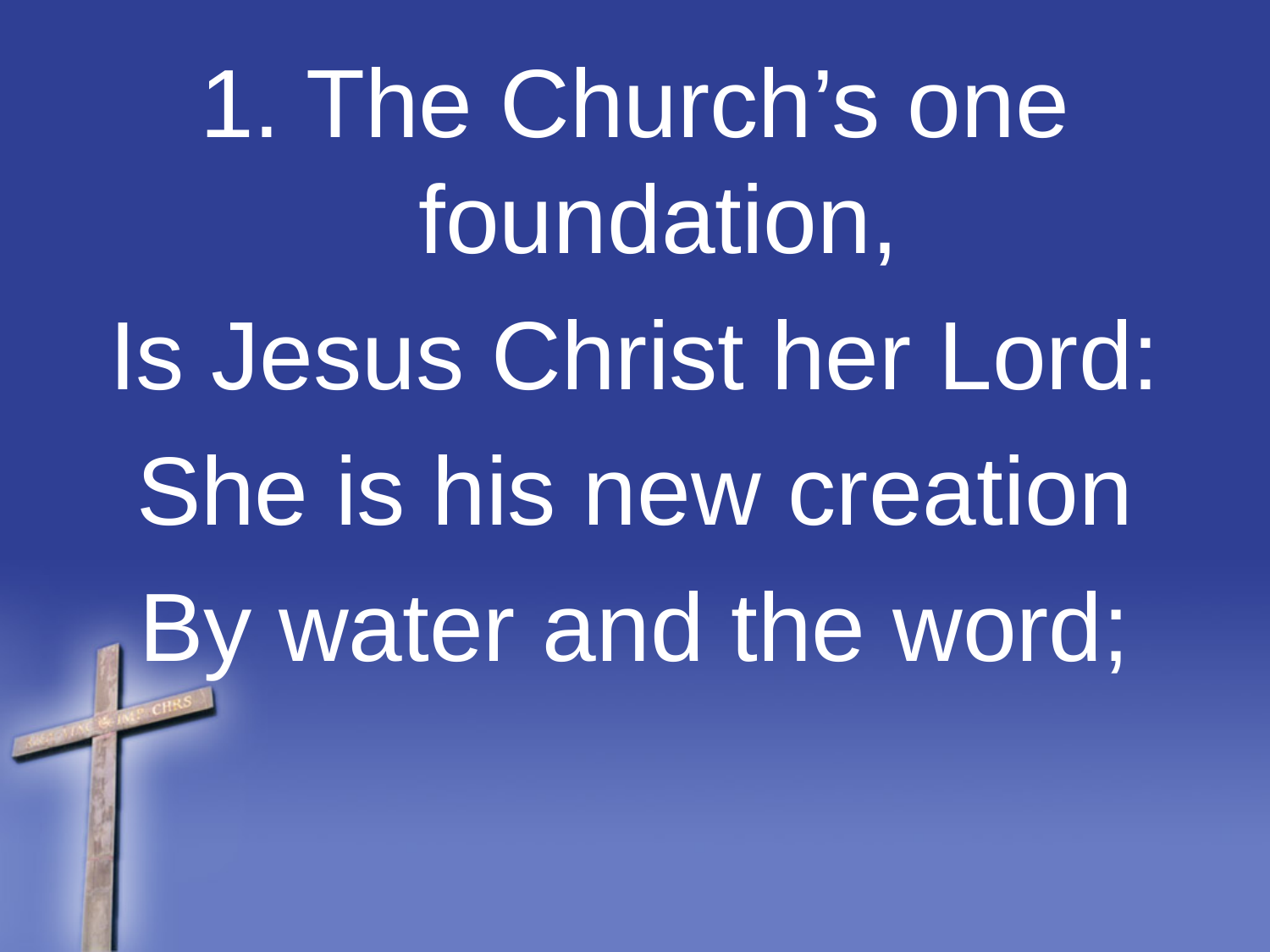

1. The Church’s one foundation,
Is Jesus Christ her Lord:
She is his new creation
By water and the word;